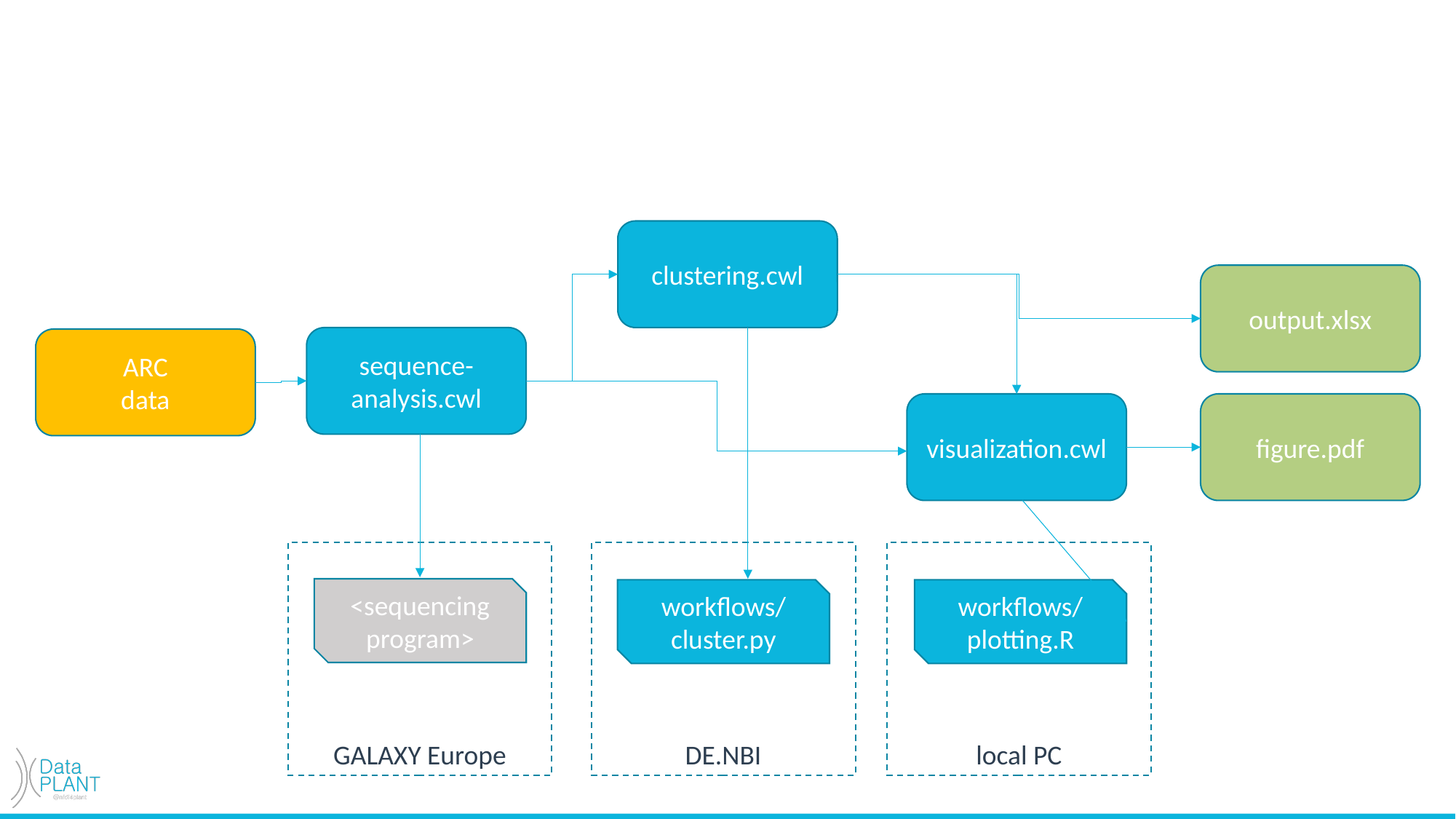

clustering.cwl
output.xlsx
sequence-analysis.cwl
ARC
data
visualization.cwl
figure.pdf
GALAXY Europe
DE.NBI
local PC
<sequencing program>
workflows/cluster.py
workflows/plotting.R